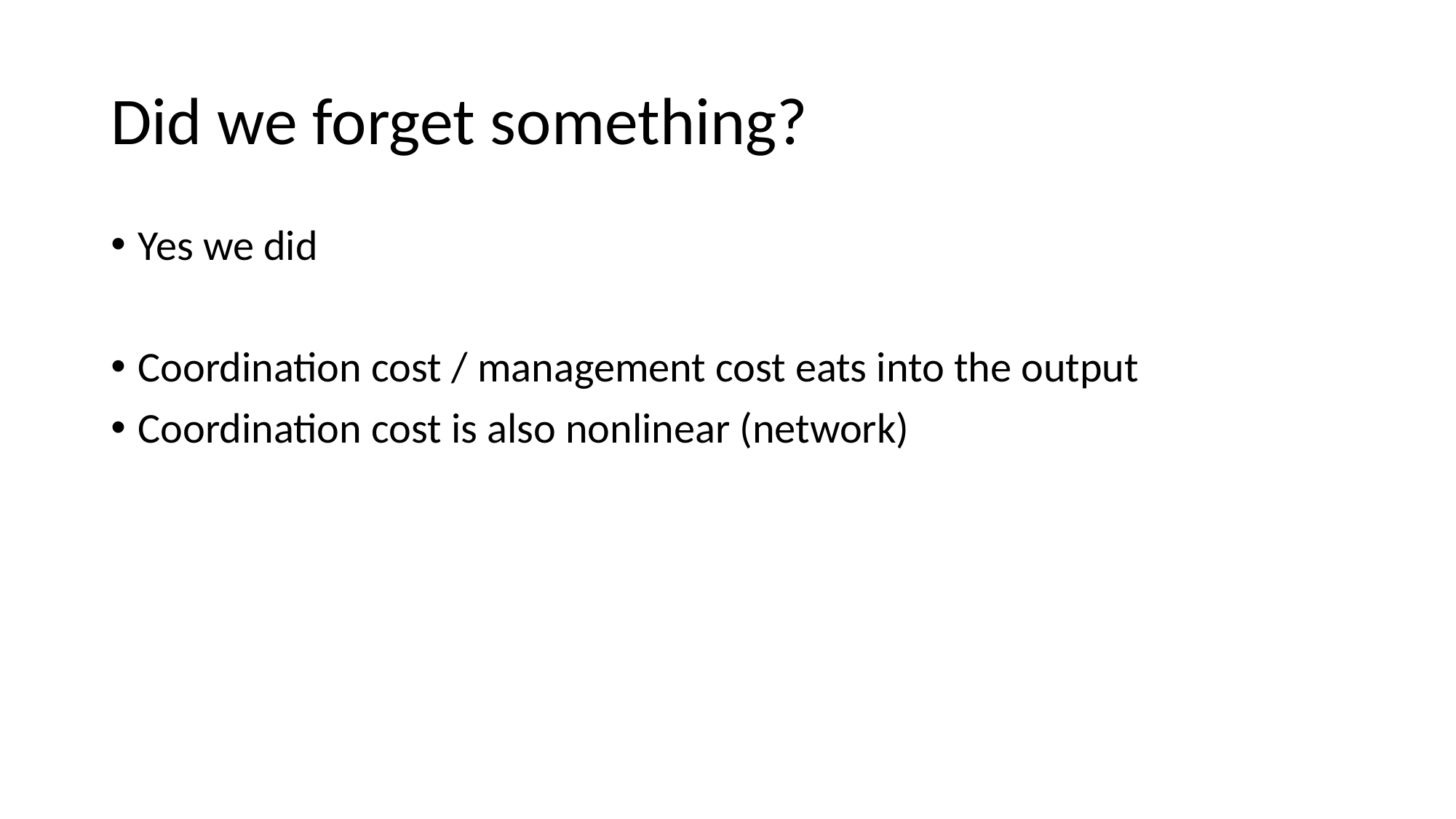

# Did we forget something?
Yes we did

Coordination cost / management cost eats into the output
Coordination cost is also nonlinear (network)